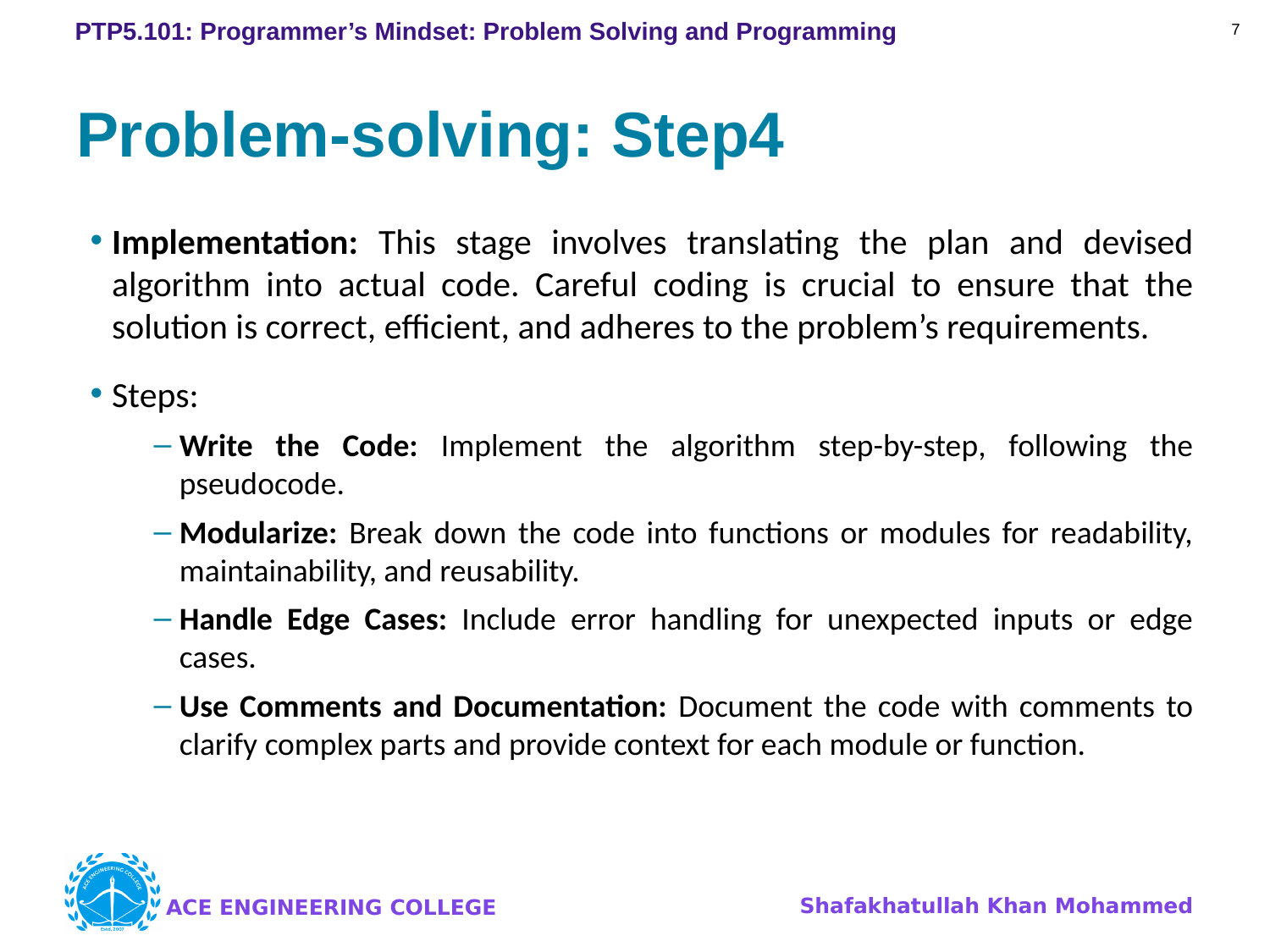

7
# Problem-solving: Step4
Implementation: This stage involves translating the plan and devised algorithm into actual code. Careful coding is crucial to ensure that the solution is correct, efficient, and adheres to the problem’s requirements.
Steps:
Write the Code: Implement the algorithm step-by-step, following the pseudocode.
Modularize: Break down the code into functions or modules for readability, maintainability, and reusability.
Handle Edge Cases: Include error handling for unexpected inputs or edge cases.
Use Comments and Documentation: Document the code with comments to clarify complex parts and provide context for each module or function.